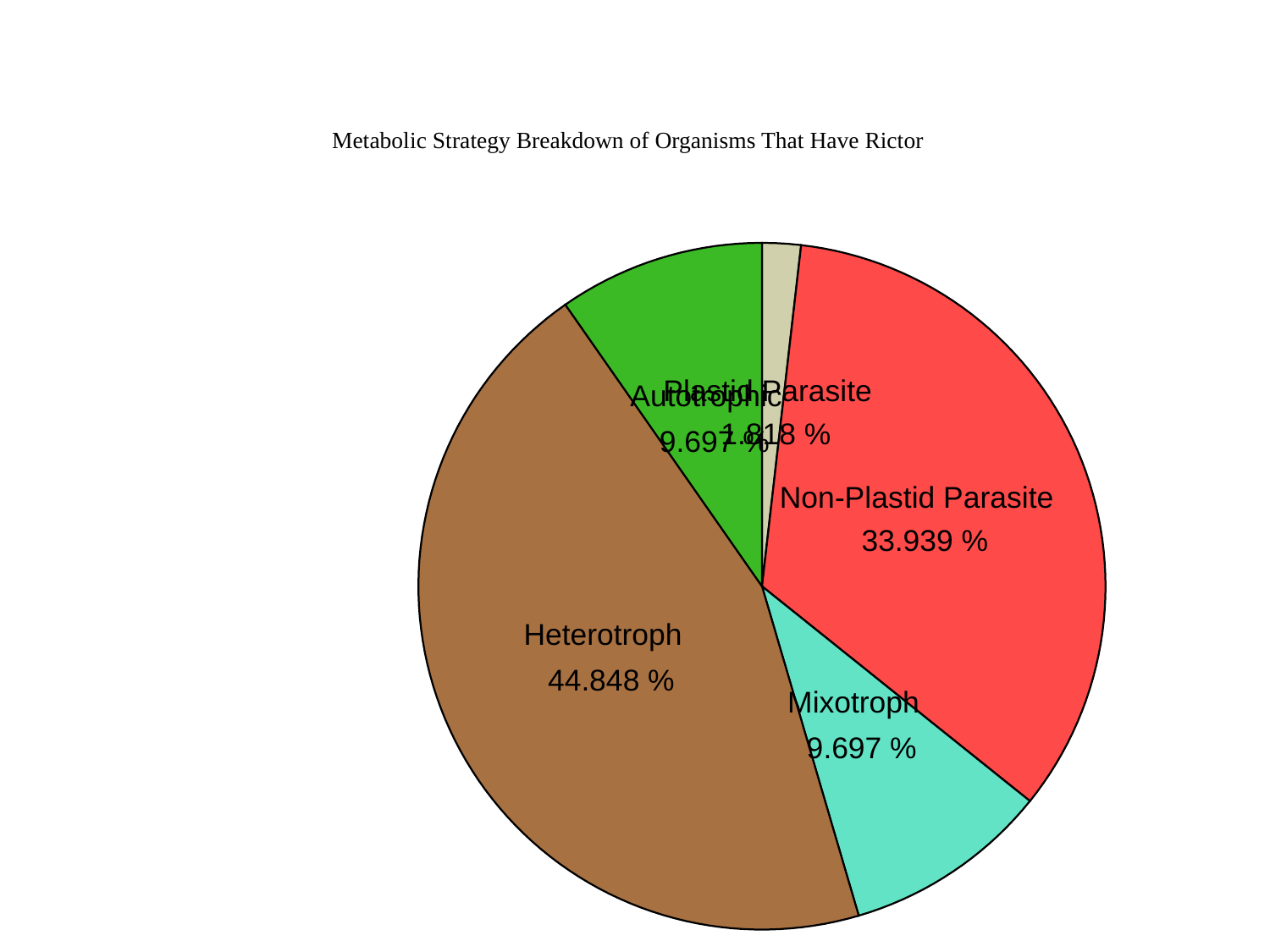

#

Metabolic Strategy Breakdown of Organisms That Have Rictor

Plastid Parasite
Autotrophic
 1.818 %
 9.697 %
Non-Plastid Parasite
 33.939 %

Heterotroph
 44.848 %
Mixotroph
 9.697 %